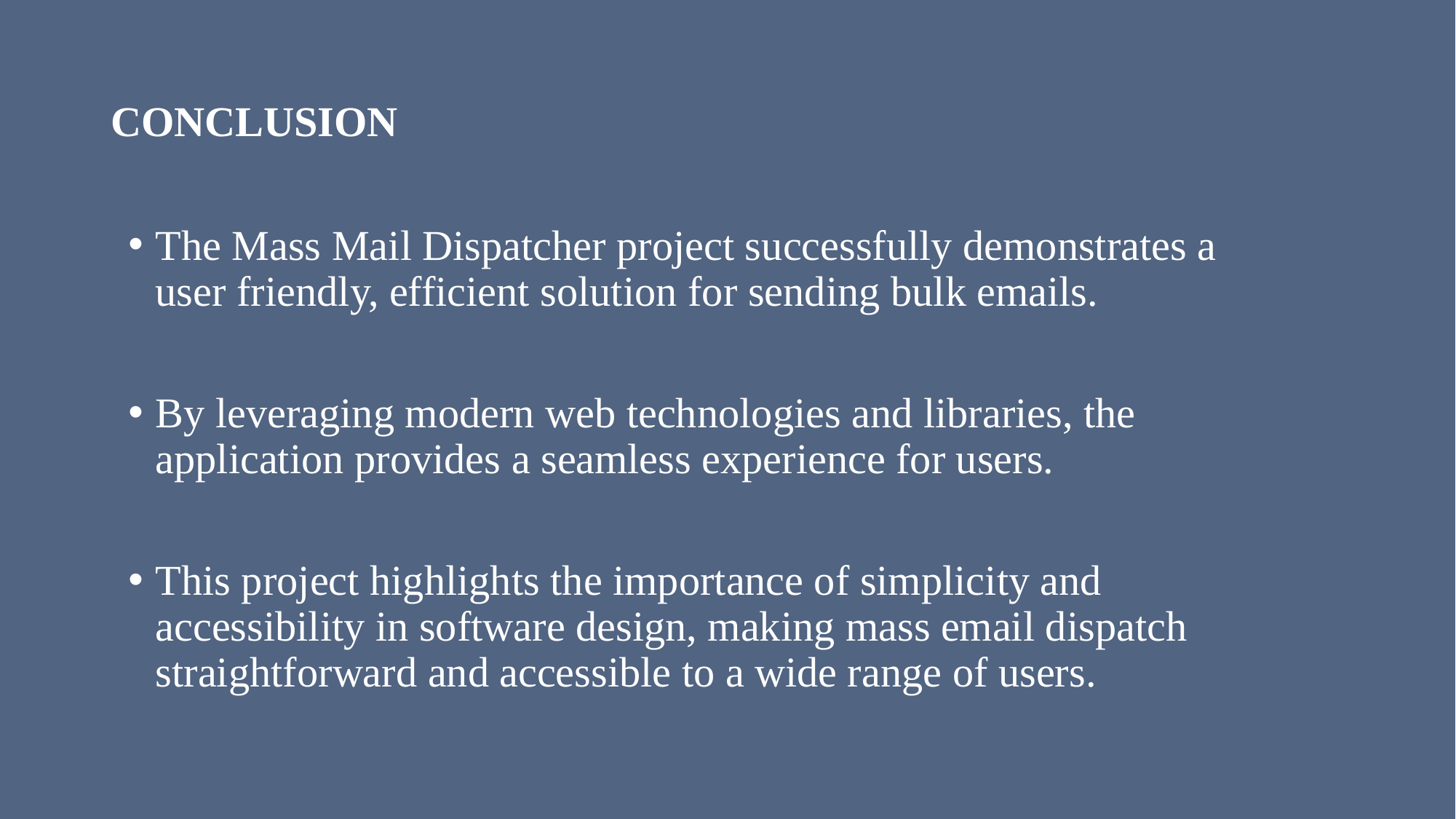

# CONCLUSION
The Mass Mail Dispatcher project successfully demonstrates a user friendly, efficient solution for sending bulk emails.

By leveraging modern web technologies and libraries, the application provides a seamless experience for users.

This project highlights the importance of simplicity and accessibility in software design, making mass email dispatch straightforward and accessible to a wide range of users.